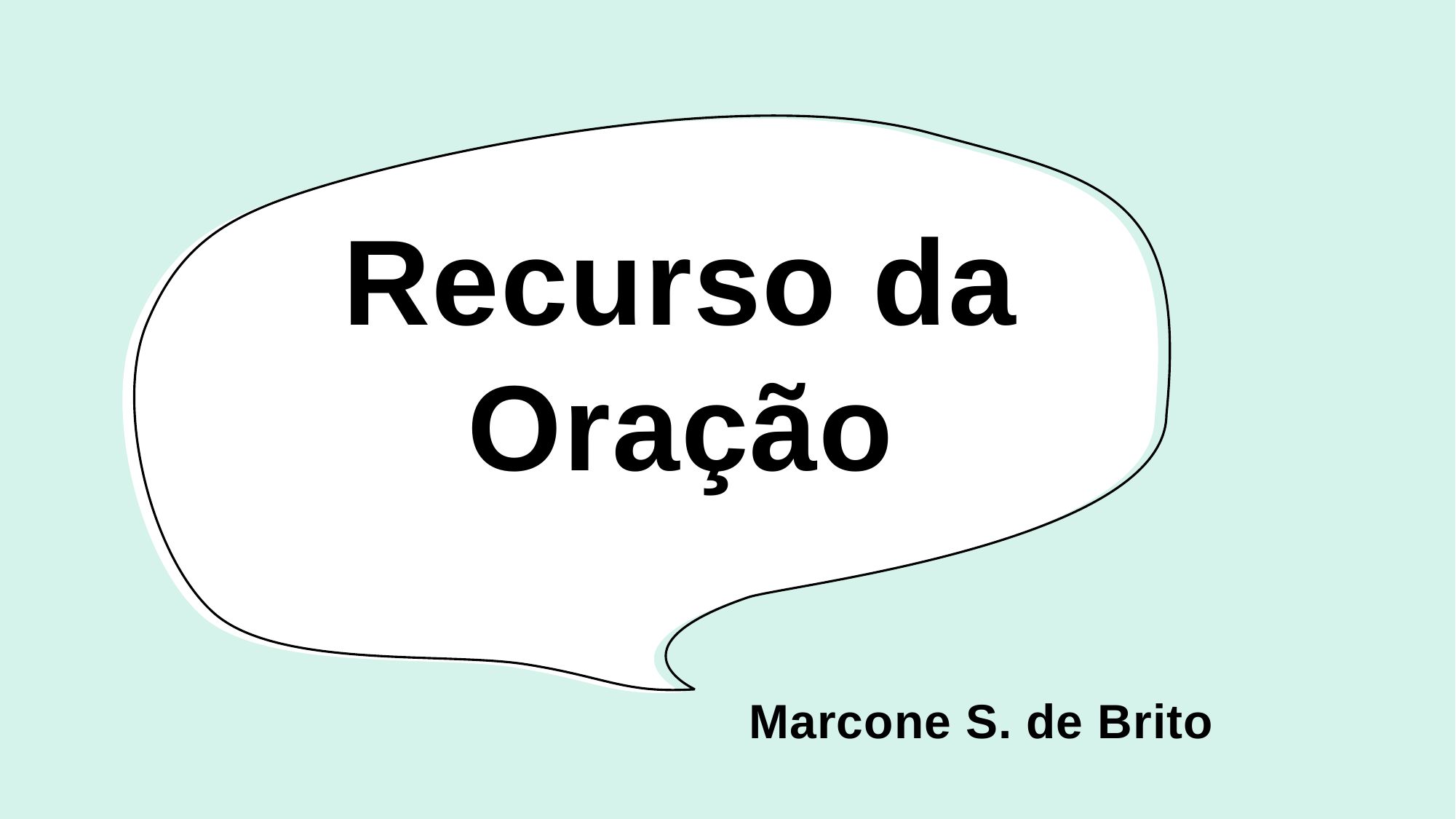

# Recurso da Oração

Marcone S. de Brito